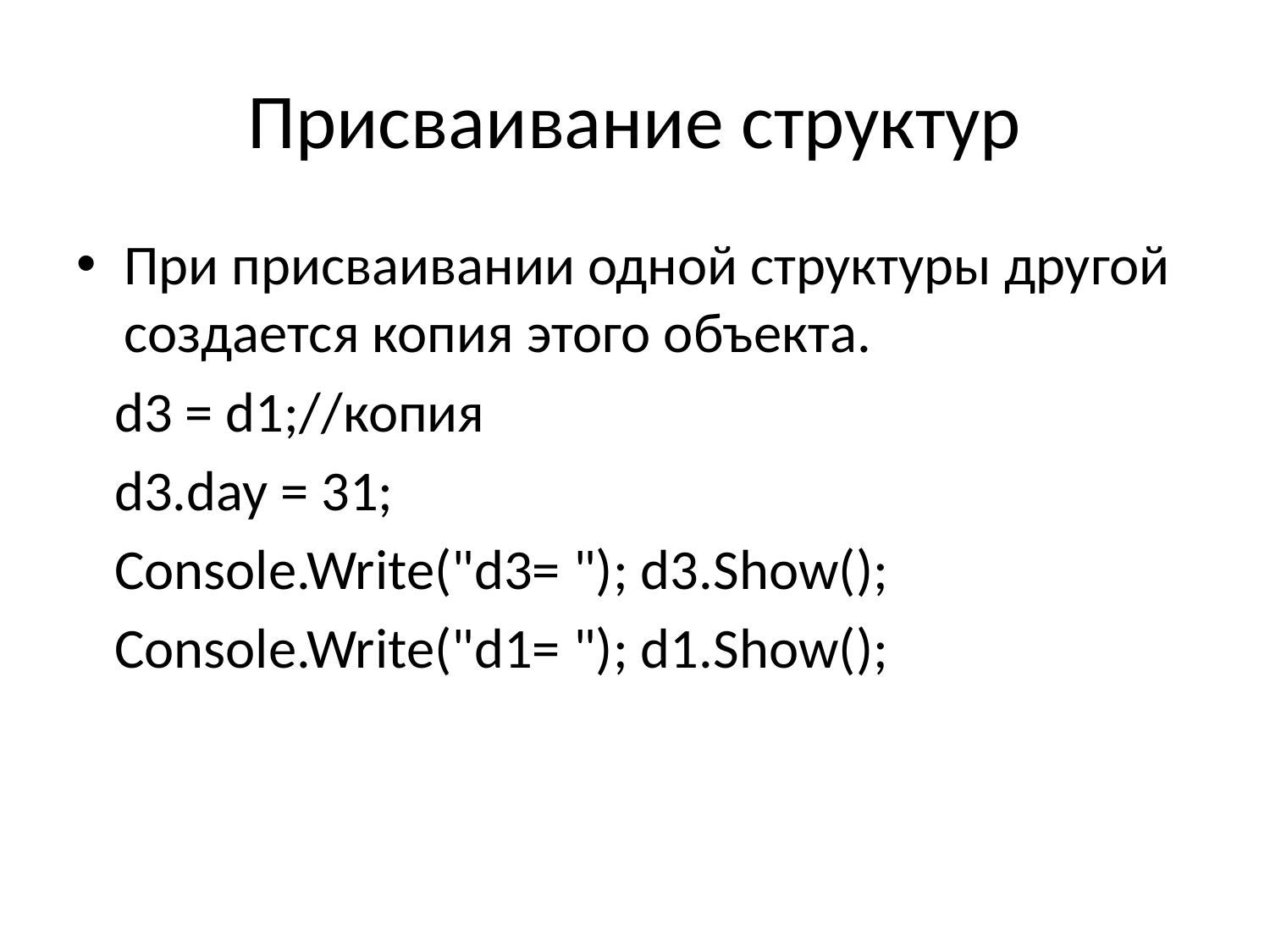

# Присваивание структур
При присваивании одной структуры другой создается копия этого объекта.
   d3 = d1;//копия
   d3.day = 31;
   Console.Write("d3= "); d3.Show();
   Console.Write("d1= "); d1.Show();